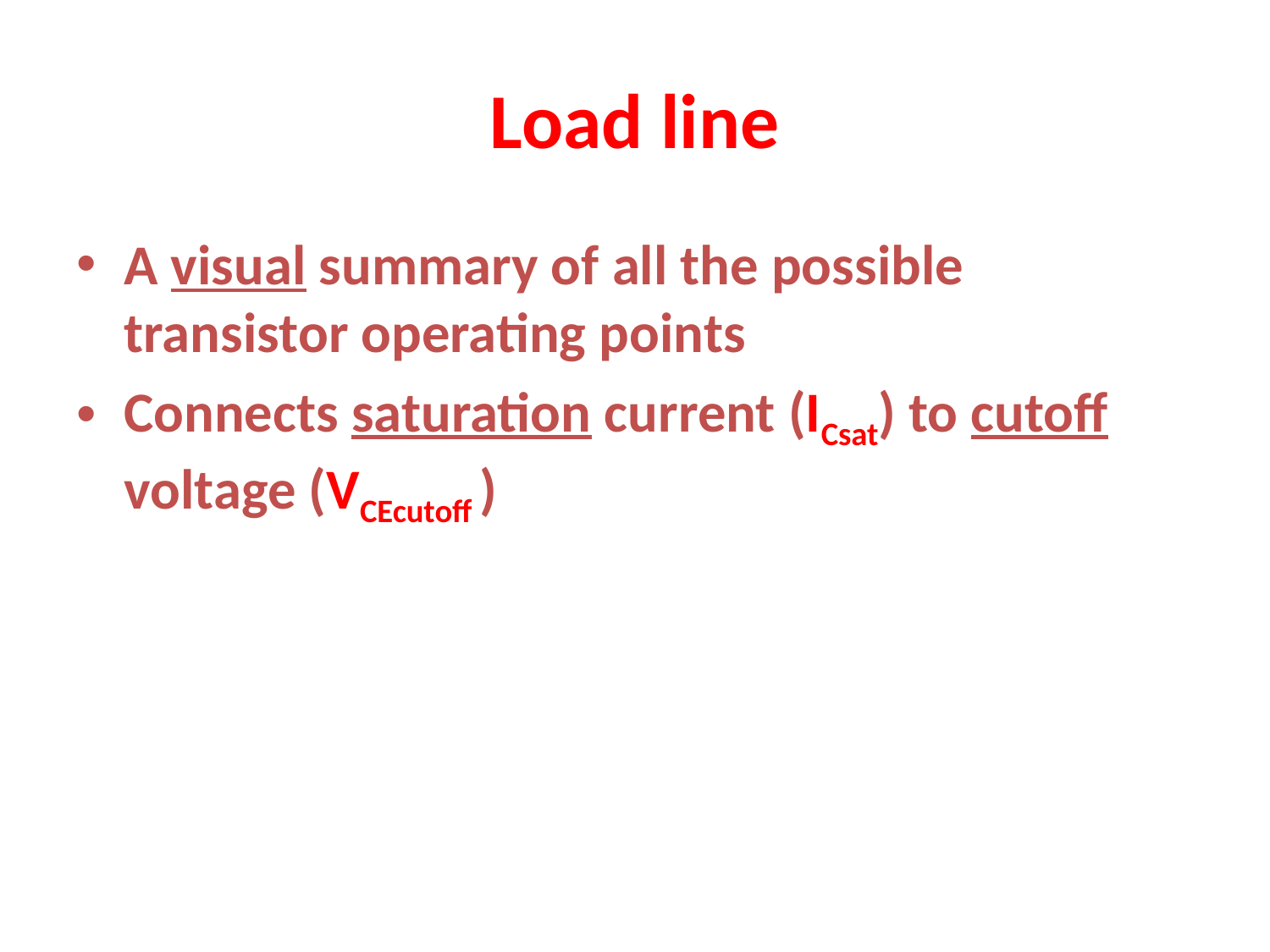

# Load line
A visual summary of all the possible transistor operating points
Connects saturation current (ICsat) to cutoff voltage (VCEcutoff )